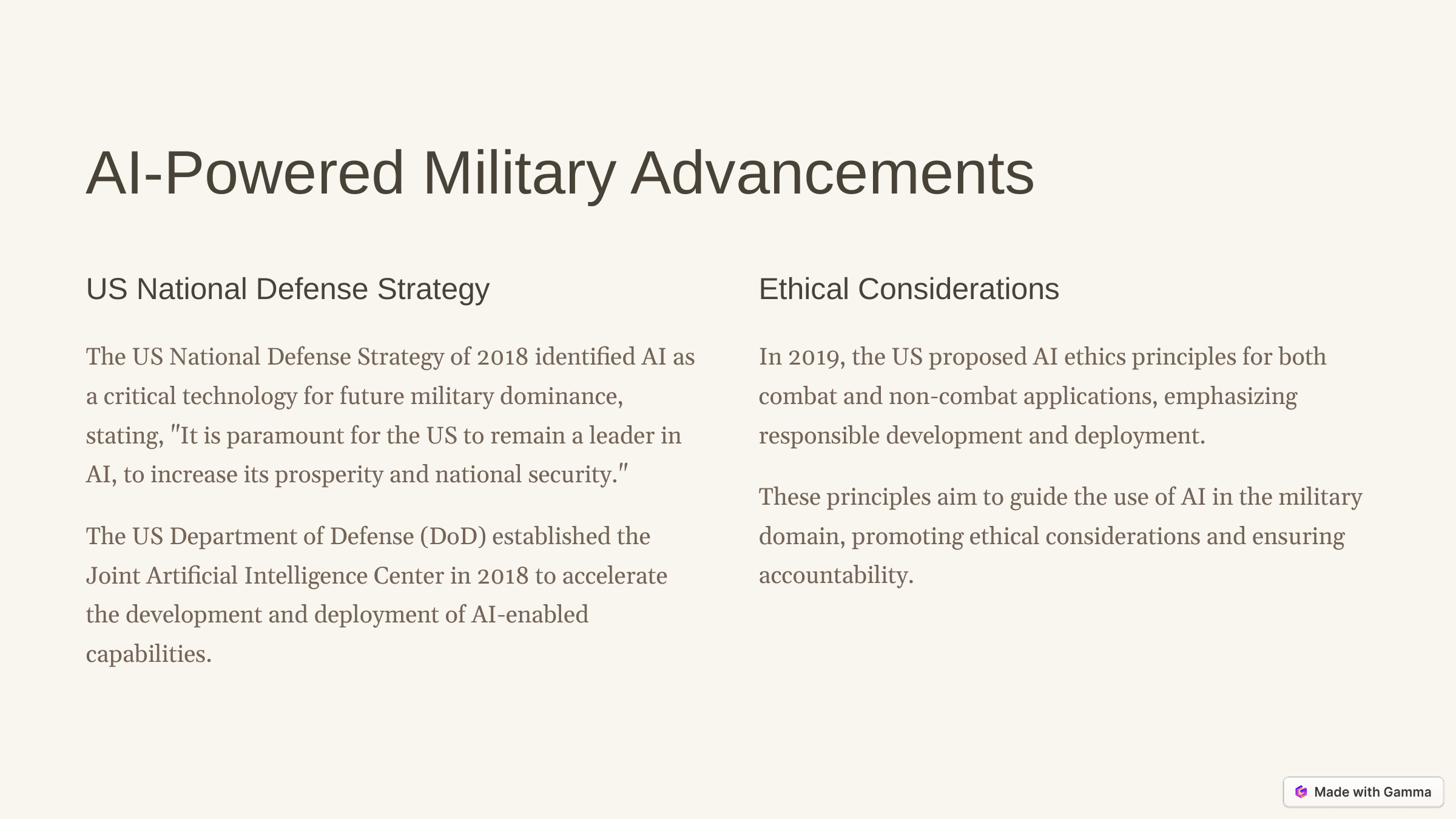

AI-Powered Military Advancements
US National Defense Strategy
Ethical Considerations
The US National Defense Strategy of 2018 identified AI as a critical technology for future military dominance, stating, "It is paramount for the US to remain a leader in AI, to increase its prosperity and national security."
In 2019, the US proposed AI ethics principles for both combat and non-combat applications, emphasizing responsible development and deployment.
These principles aim to guide the use of AI in the military domain, promoting ethical considerations and ensuring accountability.
The US Department of Defense (DoD) established the Joint Artificial Intelligence Center in 2018 to accelerate the development and deployment of AI-enabled capabilities.